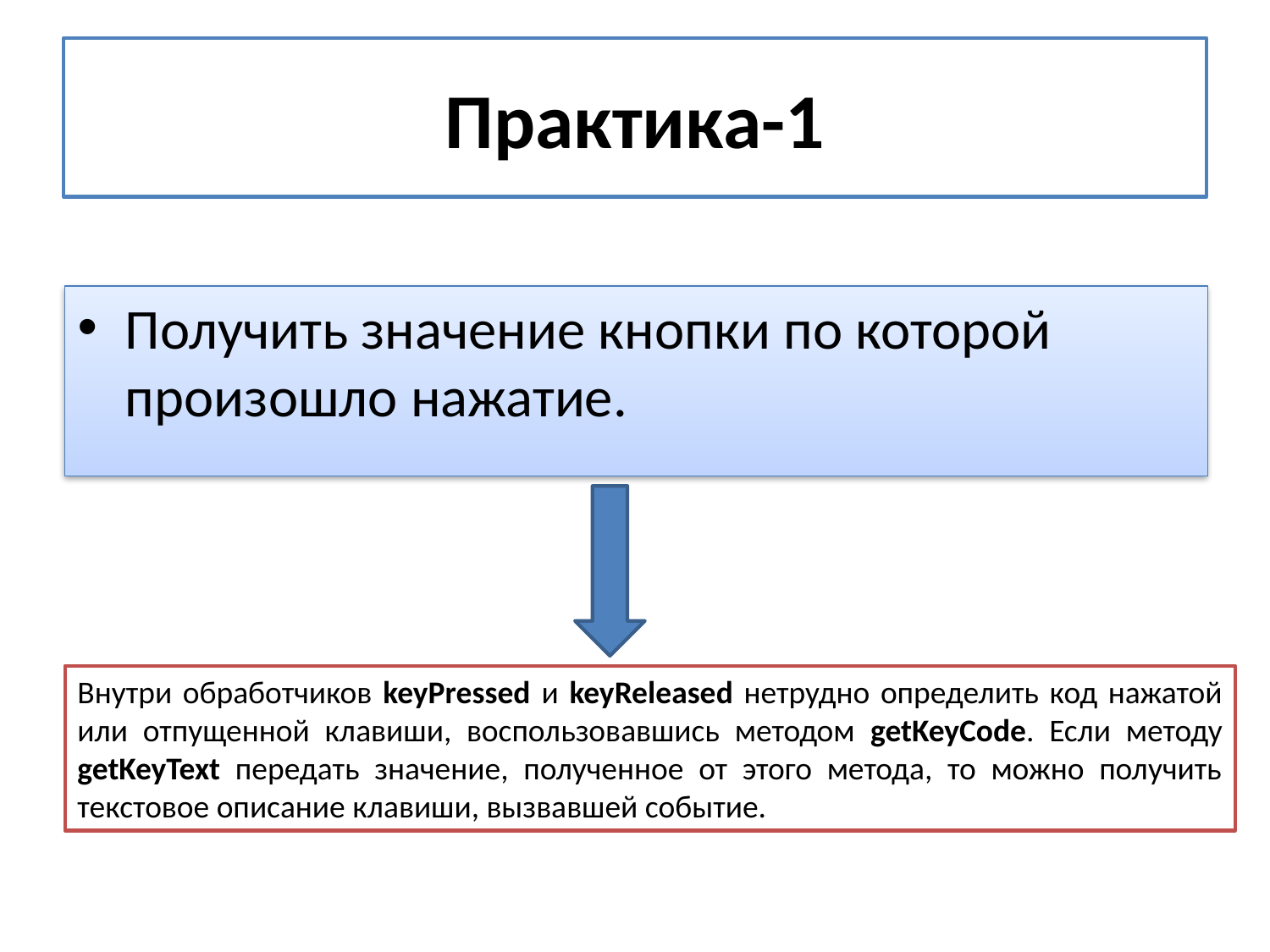

# Практика-1
Получить значение кнопки по которой произошло нажатие.

Внутри обработчиков keyPressed и keyReleased нетрудно определить код нажатой или отпущенной клавиши, воспользовавшись методом getKeyCode. Если методу getKeyText передать значение, полученное от этого метода, то можно получить текстовое описание клавиши, вызвавшей событие.